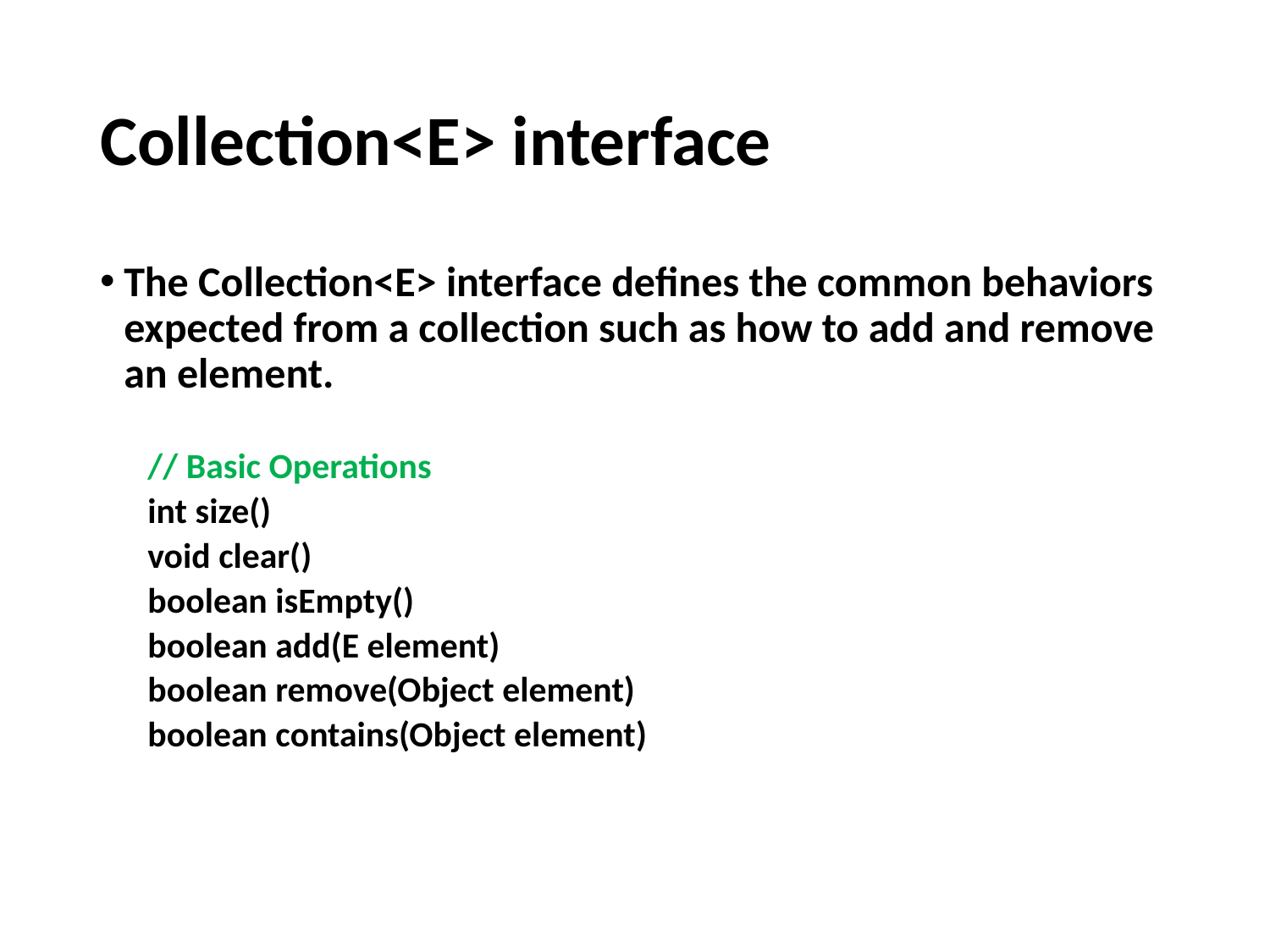

# Collection<E> interface
The Collection<E> interface defines the common behaviors expected from a collection such as how to add and remove an element.

// Basic Operations
int size()
void clear()
boolean isEmpty()
boolean add(E element)
boolean remove(Object element)
boolean contains(Object element)